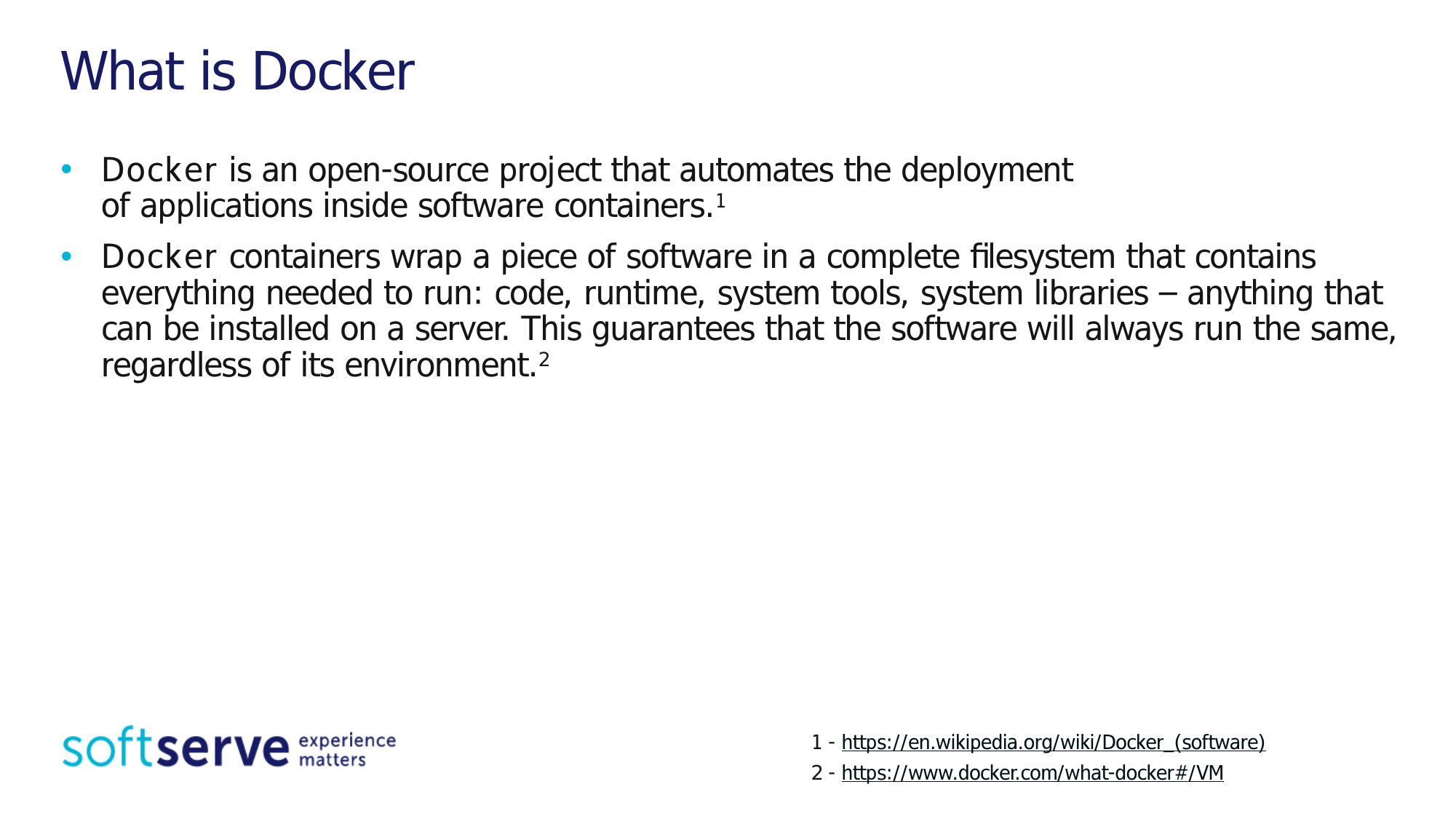

# What is Docker
Docker is an open-source project that automates the deployment of applications inside software containers.1
Docker containers wrap a piece of software in a complete filesystem that contains everything needed to run: code, runtime, system tools, system libraries – anything that can be installed on a server. This guarantees that the software will always run the same, regardless of its environment.2
1 - https://en.wikipedia.org/wiki/Docker_(software)
2 - https://www.docker.com/what-docker#/VM